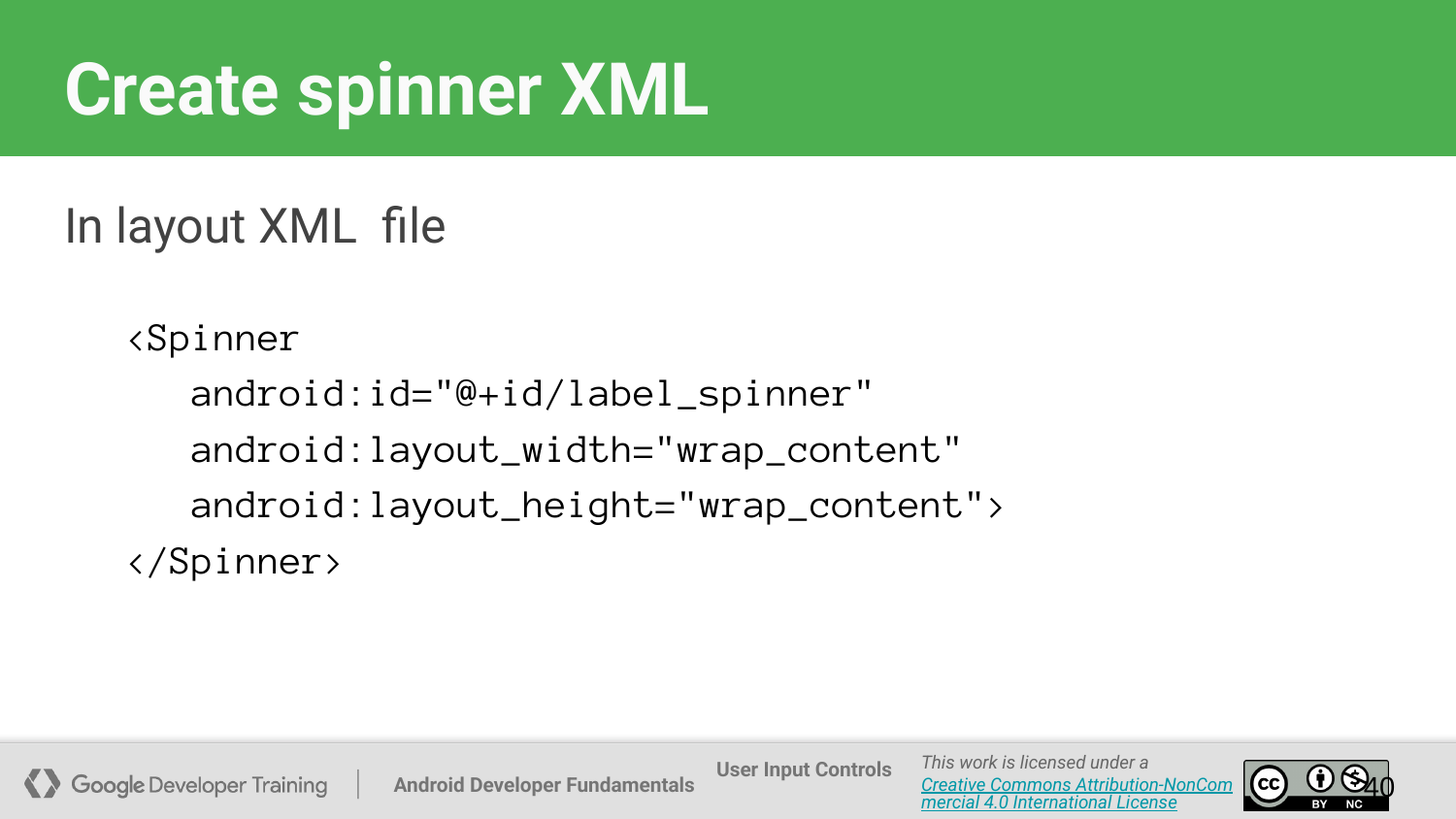

# Create spinner XML
In layout XML  file

<Spinner
   android:id="@+id/label_spinner"
   android:layout_width="wrap_content"
   android:layout_height="wrap_content">
</Spinner>

40